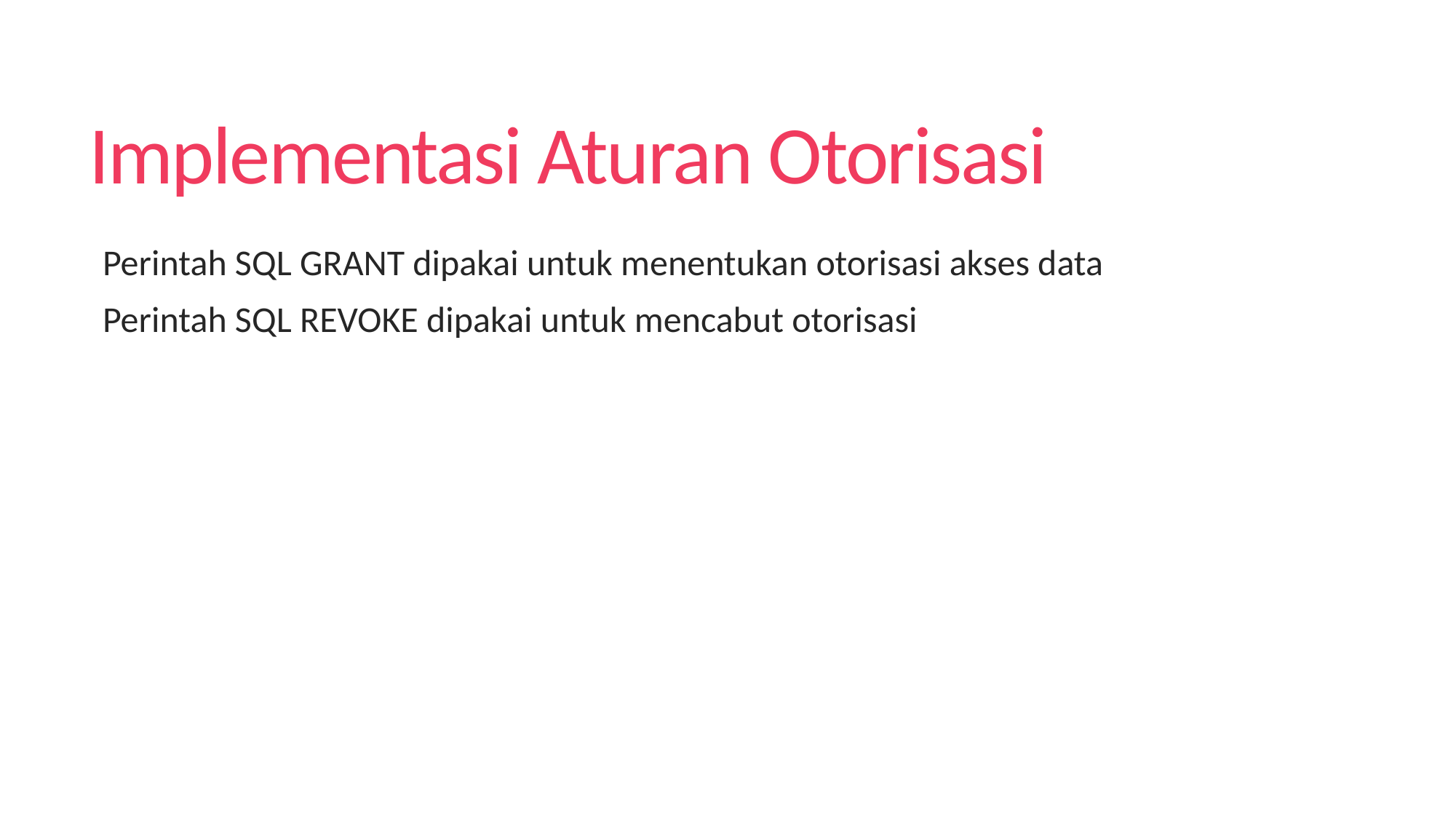

# Implementasi Aturan Otorisasi
Perintah SQL GRANT dipakai untuk menentukan otorisasi akses data
Perintah SQL REVOKE dipakai untuk mencabut otorisasi